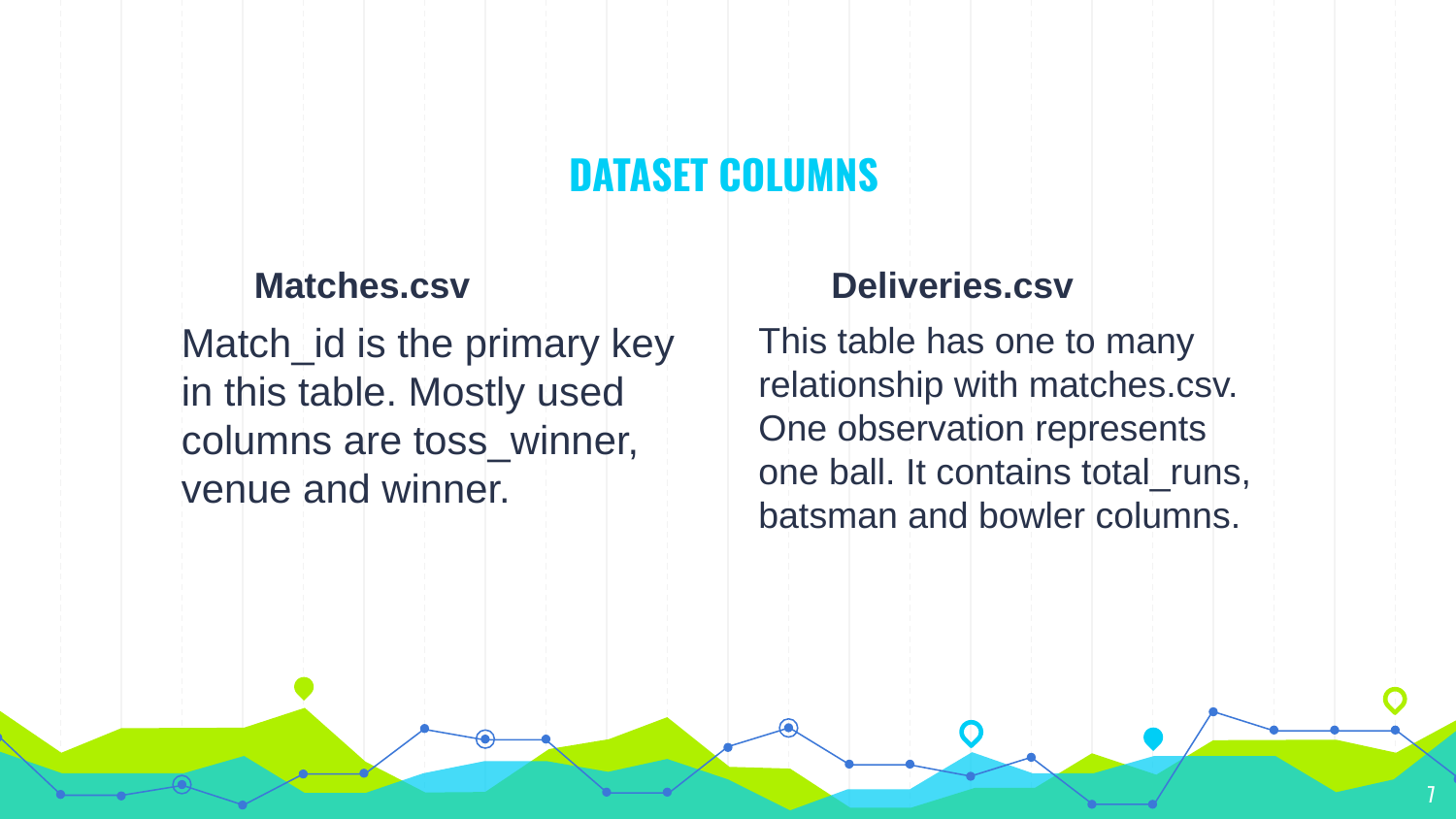

# DATASET COLUMNS
Matches.csv
Match_id is the primary key in this table. Mostly used columns are toss_winner, venue and winner.

Deliveries.csv
This table has one to many relationship with matches.csv. One observation represents one ball. It contains total_runs, batsman and bowler columns.
7